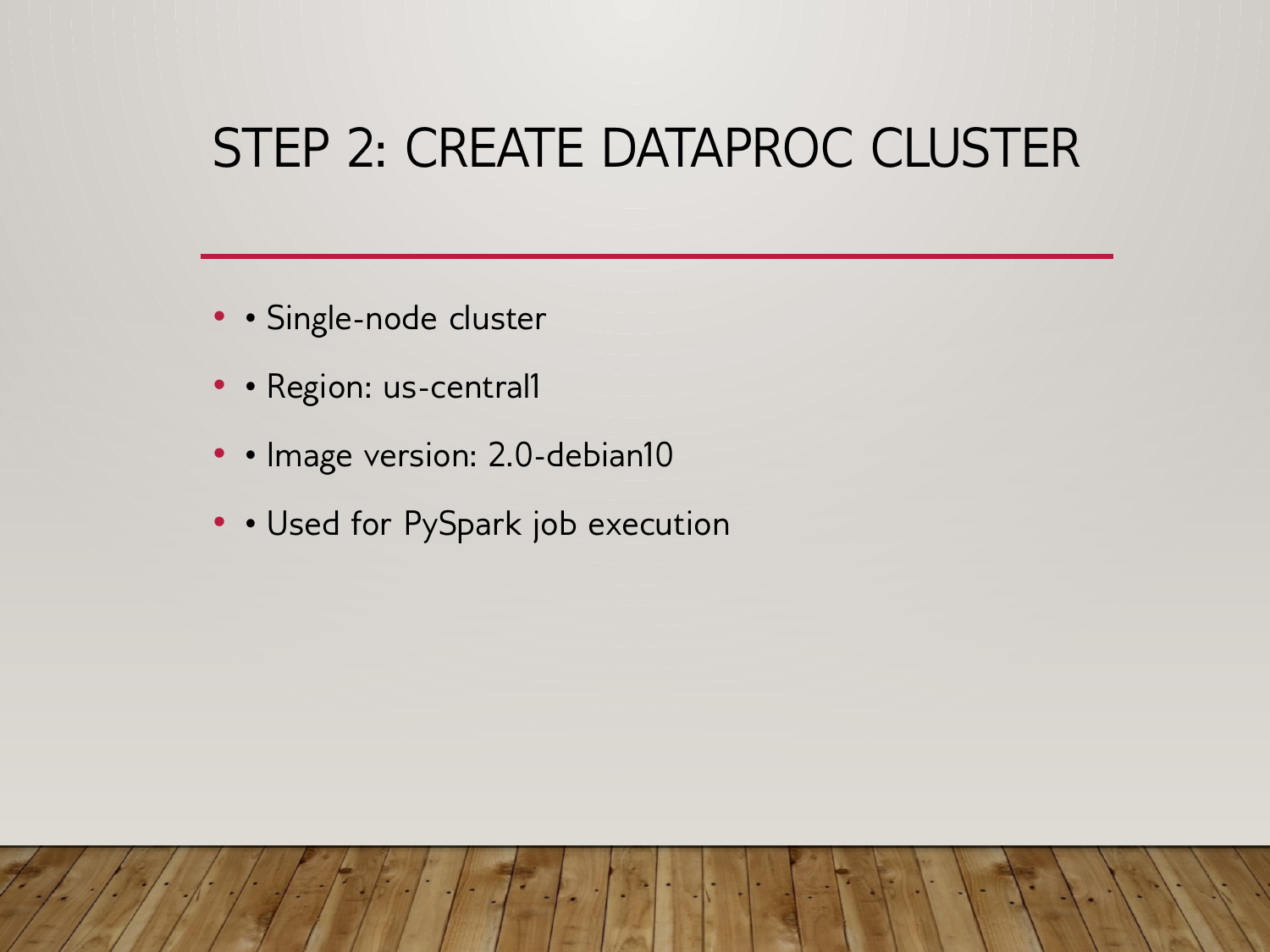

# Step 2: Create Dataproc Cluster
• Single-node cluster
• Region: us-central1
• Image version: 2.0-debian10
• Used for PySpark job execution